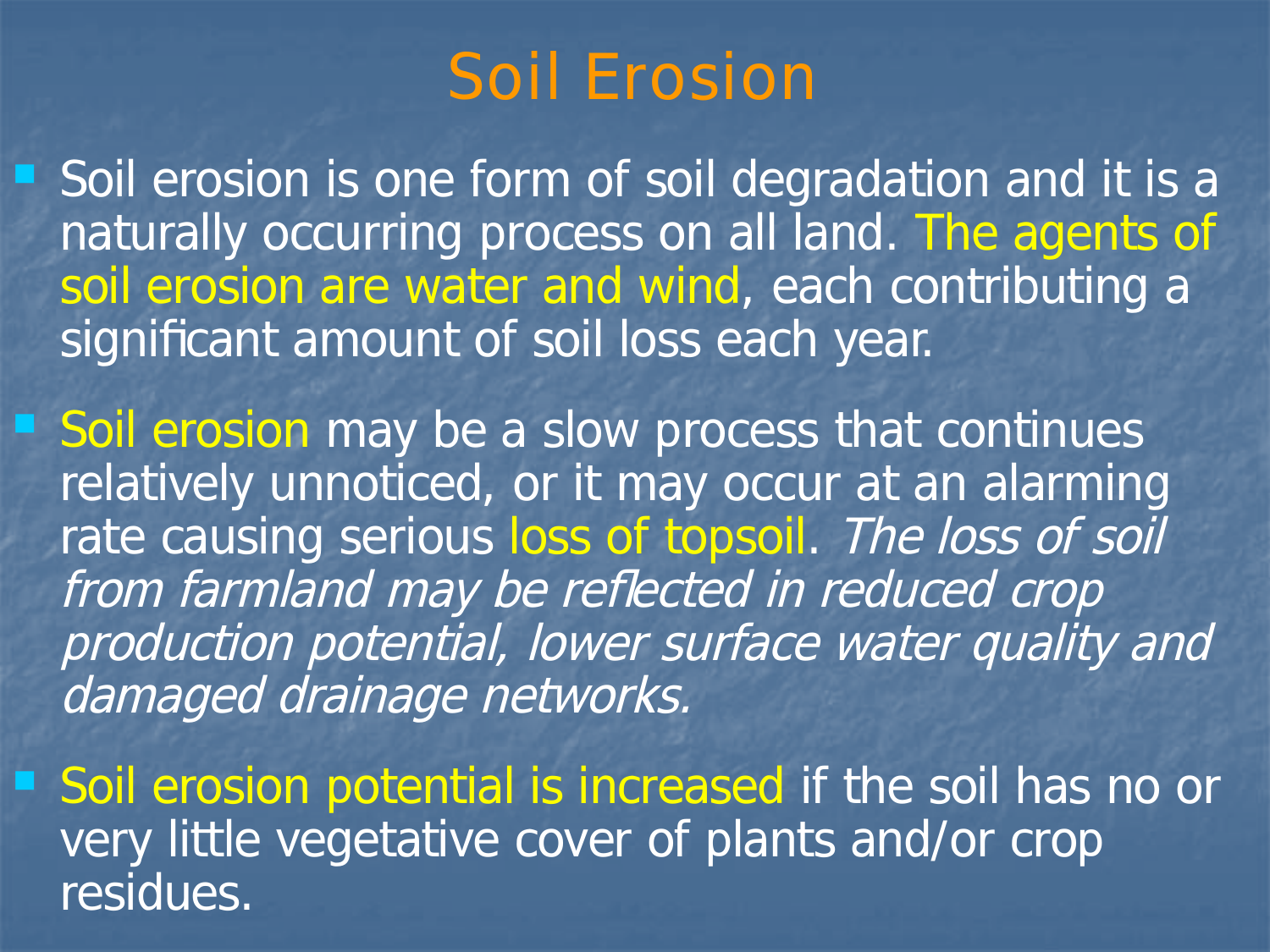

# Soil Erosion
Soil erosion is one form of soil degradation and it is a naturally occurring process on all land. The agents of soil erosion are water and wind, each contributing a significant amount of soil loss each year.

Soil erosion may be a slow process that continues relatively unnoticed, or it may occur at an alarming rate causing serious loss of topsoil. The loss of soil from farmland may be reflected in reduced crop production potential, lower surface water quality and damaged drainage networks.

Soil erosion potential is increased if the soil has no or very little vegetative cover of plants and/or crop residues.